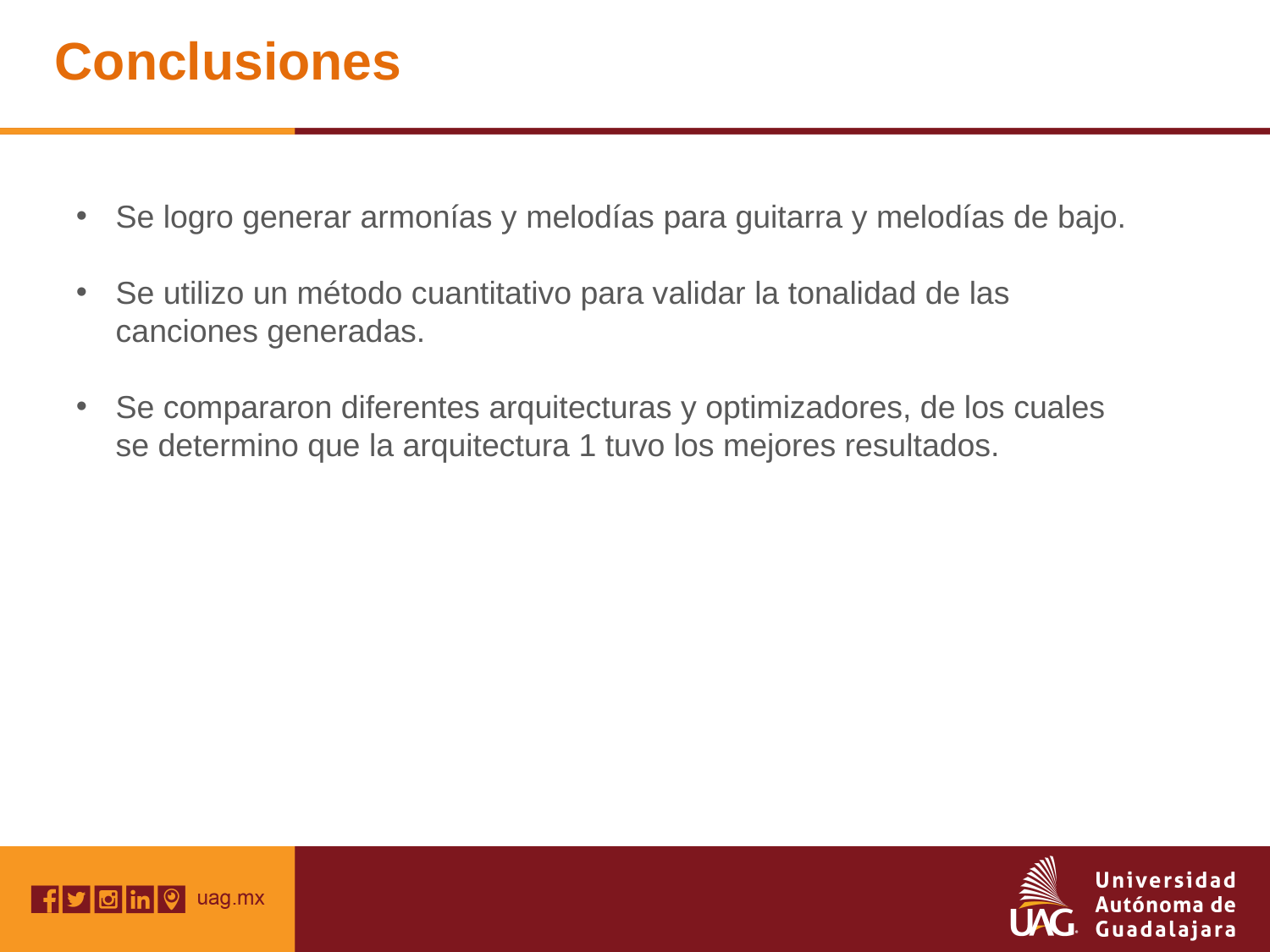

Conclusiones
Se logro generar armonías y melodías para guitarra y melodías de bajo.

Se utilizo un método cuantitativo para validar la tonalidad de las canciones generadas.

Se compararon diferentes arquitecturas y optimizadores, de los cuales se determino que la arquitectura 1 tuvo los mejores resultados.